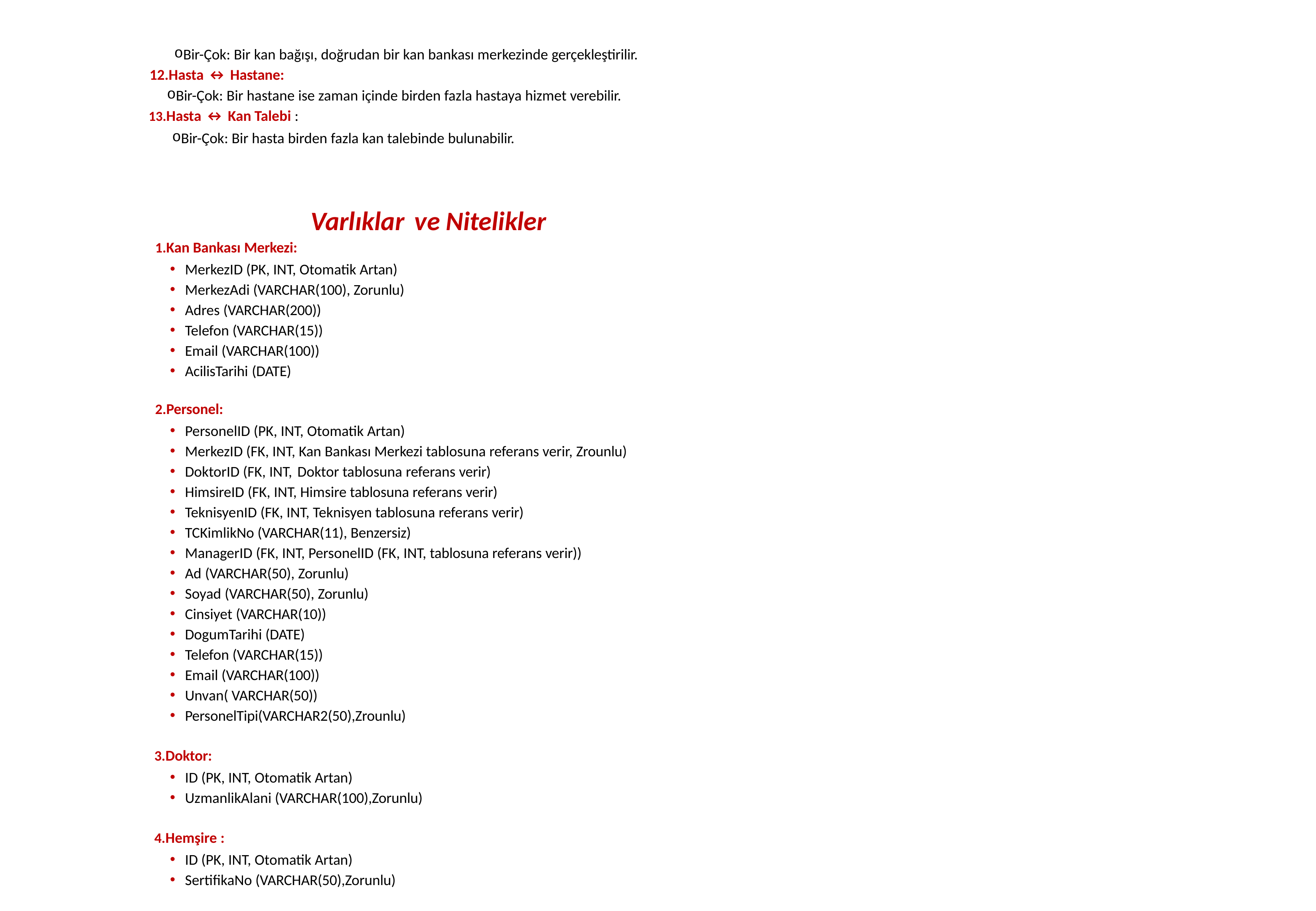

Bir-Çok: Bir kan bağışı, doğrudan bir kan bankası merkezinde gerçekleştirilir.
Hasta ↔ Hastane:
Bir-Çok: Bir hastane ise zaman içinde birden fazla hastaya hizmet verebilir.
Hasta ↔ Kan Talebi :
Bir-Çok: Bir hasta birden fazla kan talebinde bulunabilir.
Varlıklar ve Nitelikler
Kan Bankası Merkezi:
MerkezID (PK, INT, Otomatik Artan)
MerkezAdi (VARCHAR(100), Zorunlu)
Adres (VARCHAR(200))
Telefon (VARCHAR(15))
Email (VARCHAR(100))
AcilisTarihi (DATE)

Personel:
PersonelID (PK, INT, Otomatik Artan)
MerkezID (FK, INT, Kan Bankası Merkezi tablosuna referans verir, Zrounlu)
DoktorID (FK, INT, Doktor tablosuna referans verir)
HimsireID (FK, INT, Himsire tablosuna referans verir)
TeknisyenID (FK, INT, Teknisyen tablosuna referans verir)
TCKimlikNo (VARCHAR(11), Benzersiz)
ManagerID (FK, INT, PersonelID (FK, INT, tablosuna referans verir))
Ad (VARCHAR(50), Zorunlu)
Soyad (VARCHAR(50), Zorunlu)
Cinsiyet (VARCHAR(10))
DogumTarihi (DATE)
Telefon (VARCHAR(15))
Email (VARCHAR(100))
Unvan( VARCHAR(50))
PersonelTipi(VARCHAR2(50),Zrounlu)

Doktor:
ID (PK, INT, Otomatik Artan)
UzmanlikAlani (VARCHAR(100),Zorunlu)

Hemşire :
ID (PK, INT, Otomatik Artan)
SertifikaNo (VARCHAR(50),Zorunlu)